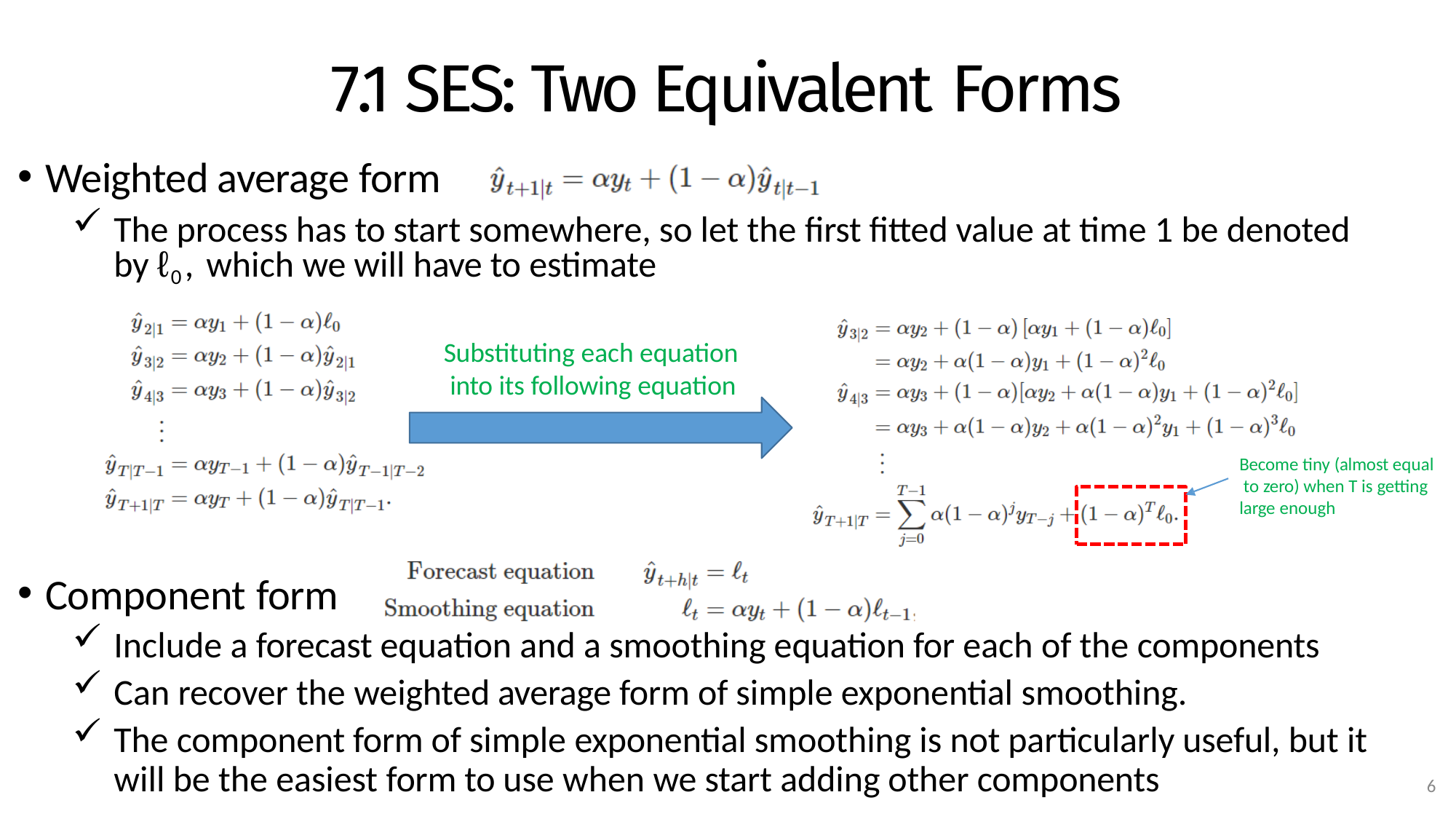

# 7.1 SES: Two Equivalent Forms
Weighted average form
The process has to start somewhere, so let the first fitted value at time 1 be denoted  by ℓ0, which we will have to estimate

Substituting each equation  into its following equation

Become tiny (almost equal  to zero) when T is getting  large enough

Component form
Include a forecast equation and a smoothing equation for each of the components
Can recover the weighted average form of simple exponential smoothing.
The component form of simple exponential smoothing is not particularly useful, but it  will be the easiest form to use when we start adding other components

6